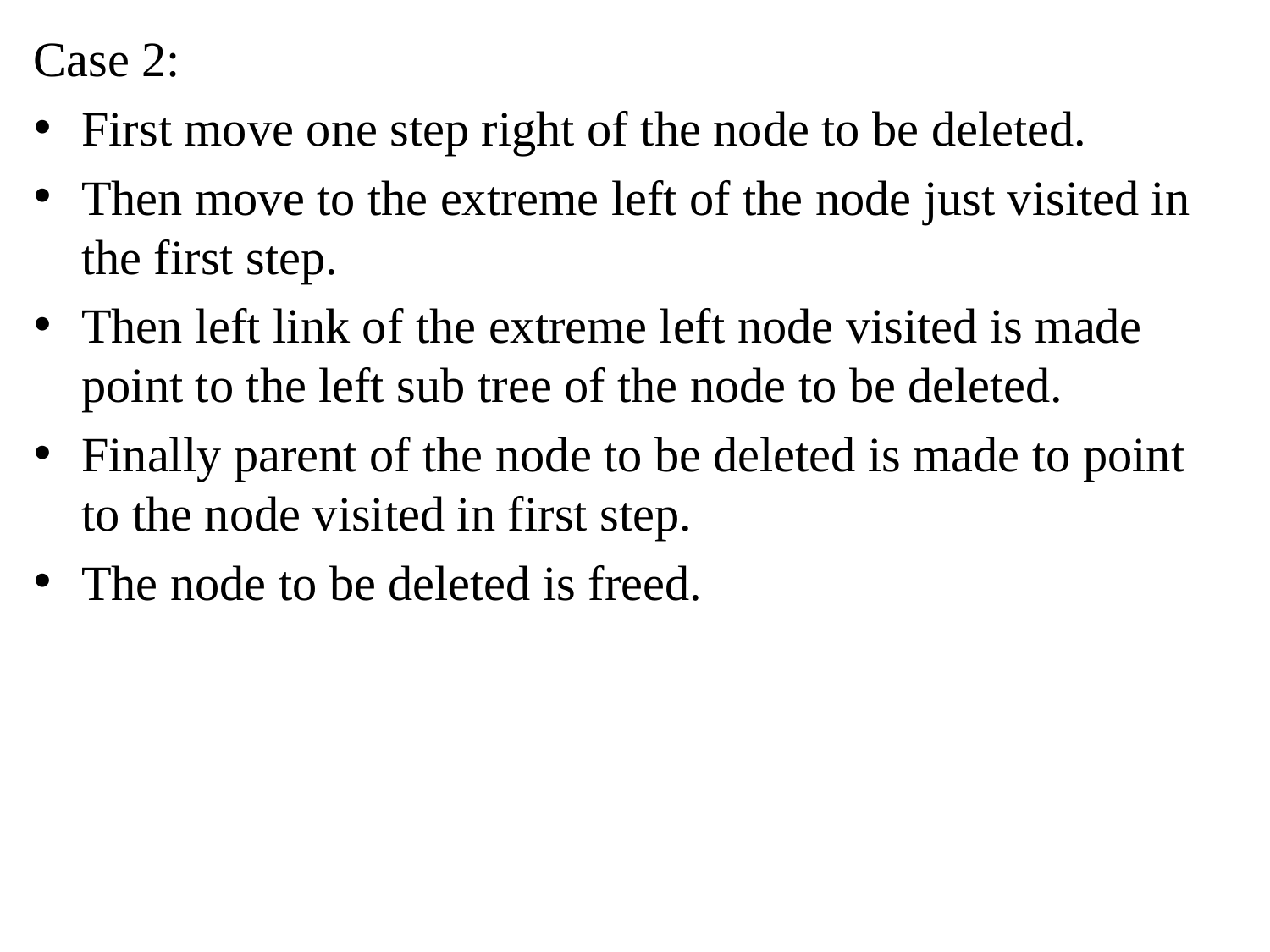

Case 2:
First move one step right of the node to be deleted.
Then move to the extreme left of the node just visited in the first step.
Then left link of the extreme left node visited is made point to the left sub tree of the node to be deleted.
Finally parent of the node to be deleted is made to point to the node visited in first step.
The node to be deleted is freed.